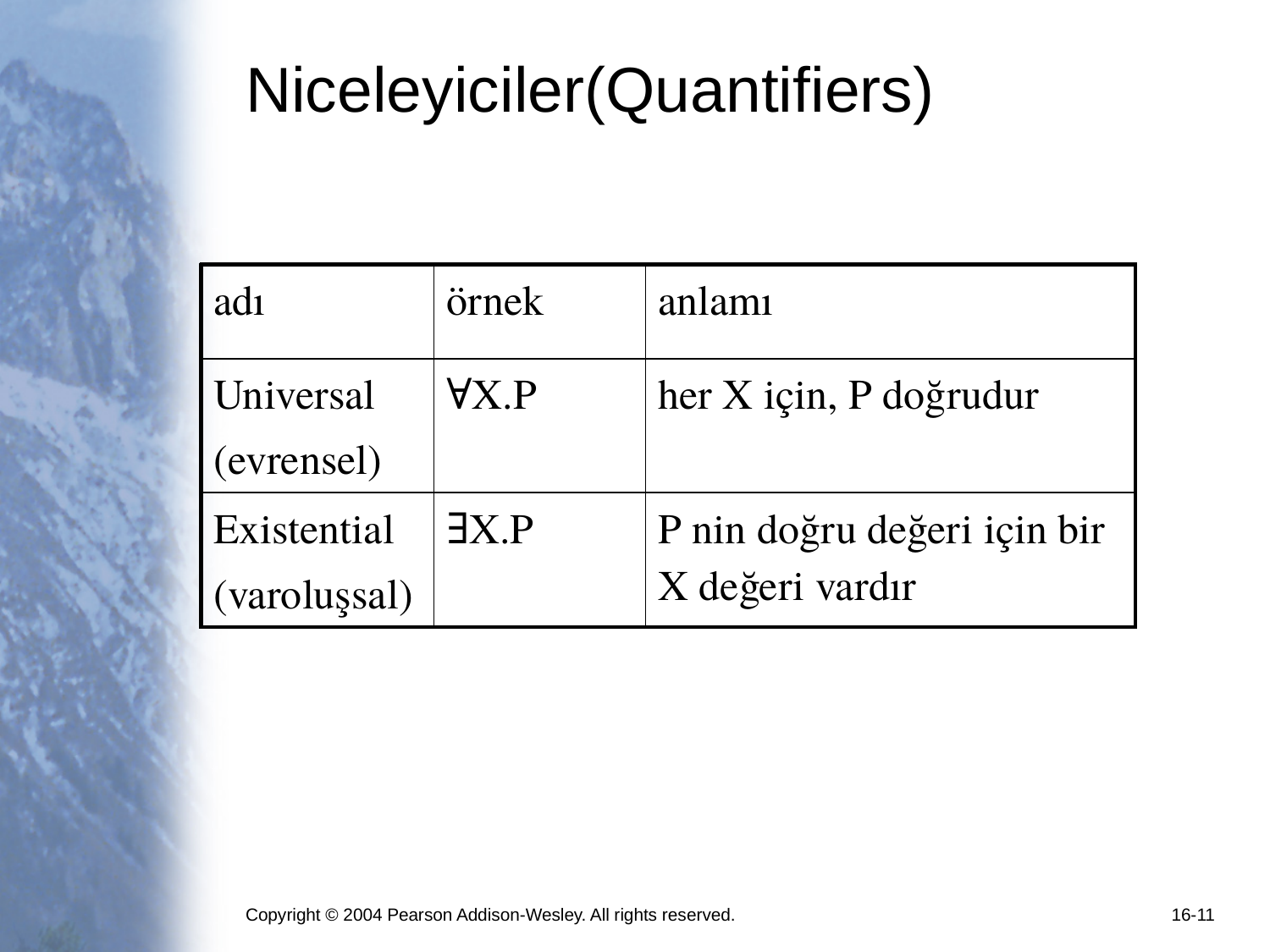

# Niceleyiciler(Quantifiers)
| adı | örnek | anlamı |
| --- | --- | --- |
| Universal (evrensel) | ∀X.P | her X için, P doğrudur |
| Existential (varoluşsal) | ∃X.P | P nin doğru değeri için bir X değeri vardır |
Copyright © 2004 Pearson Addison-Wesley. All rights reserved.
16-11